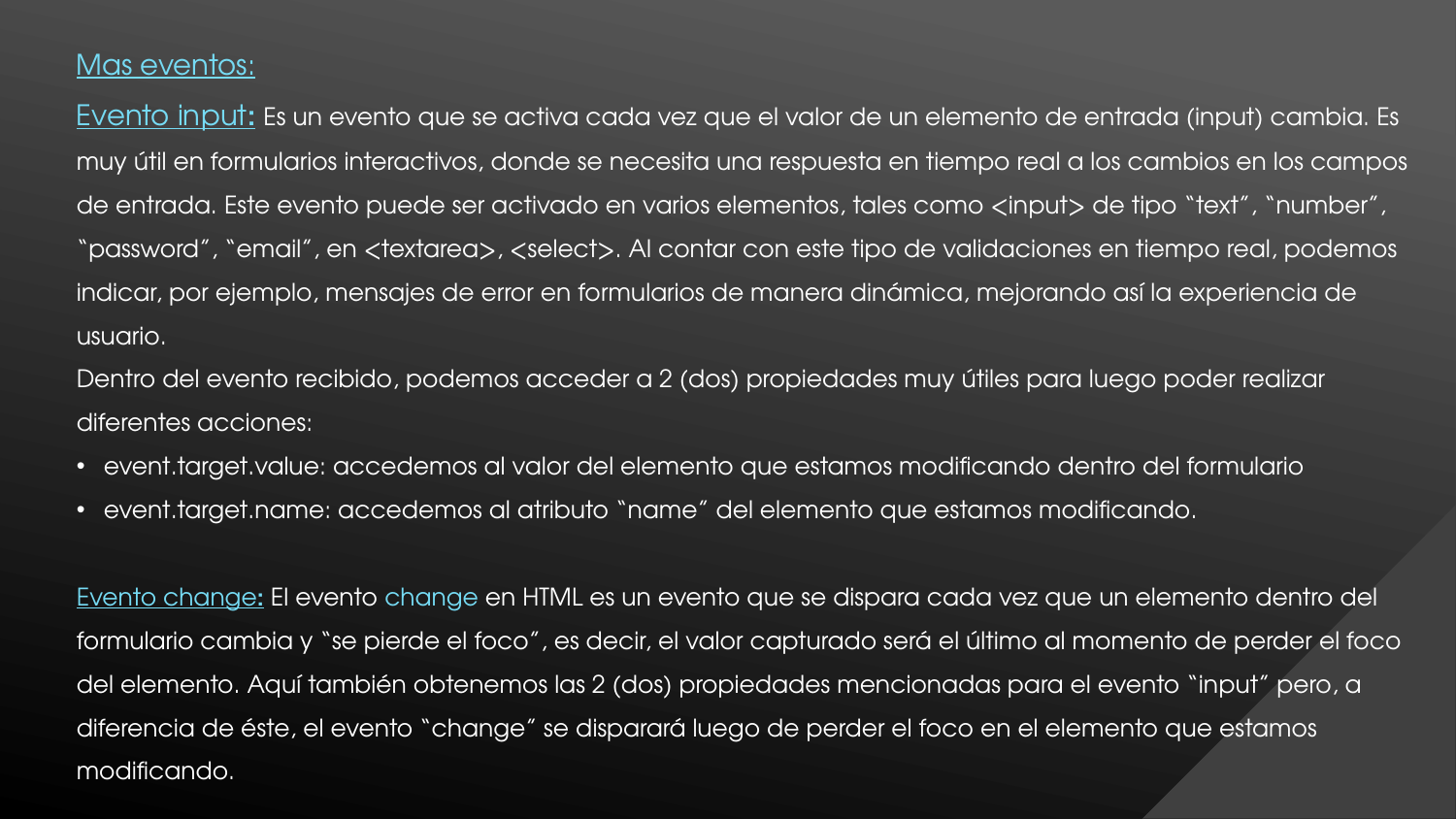

Mas eventos:
Evento input: Es un evento que se activa cada vez que el valor de un elemento de entrada (input) cambia. Es muy útil en formularios interactivos, donde se necesita una respuesta en tiempo real a los cambios en los campos de entrada. Este evento puede ser activado en varios elementos, tales como <input> de tipo “text”, “number”, “password”, “email”, en <textarea>, <select>. Al contar con este tipo de validaciones en tiempo real, podemos indicar, por ejemplo, mensajes de error en formularios de manera dinámica, mejorando así la experiencia de usuario.
Dentro del evento recibido, podemos acceder a 2 (dos) propiedades muy útiles para luego poder realizar diferentes acciones:
event.target.value: accedemos al valor del elemento que estamos modificando dentro del formulario
event.target.name: accedemos al atributo “name” del elemento que estamos modificando.

Evento change: El evento change en HTML es un evento que se dispara cada vez que un elemento dentro del formulario cambia y “se pierde el foco”, es decir, el valor capturado será el último al momento de perder el foco del elemento. Aquí también obtenemos las 2 (dos) propiedades mencionadas para el evento “input” pero, a diferencia de éste, el evento “change” se disparará luego de perder el foco en el elemento que estamos modificando.